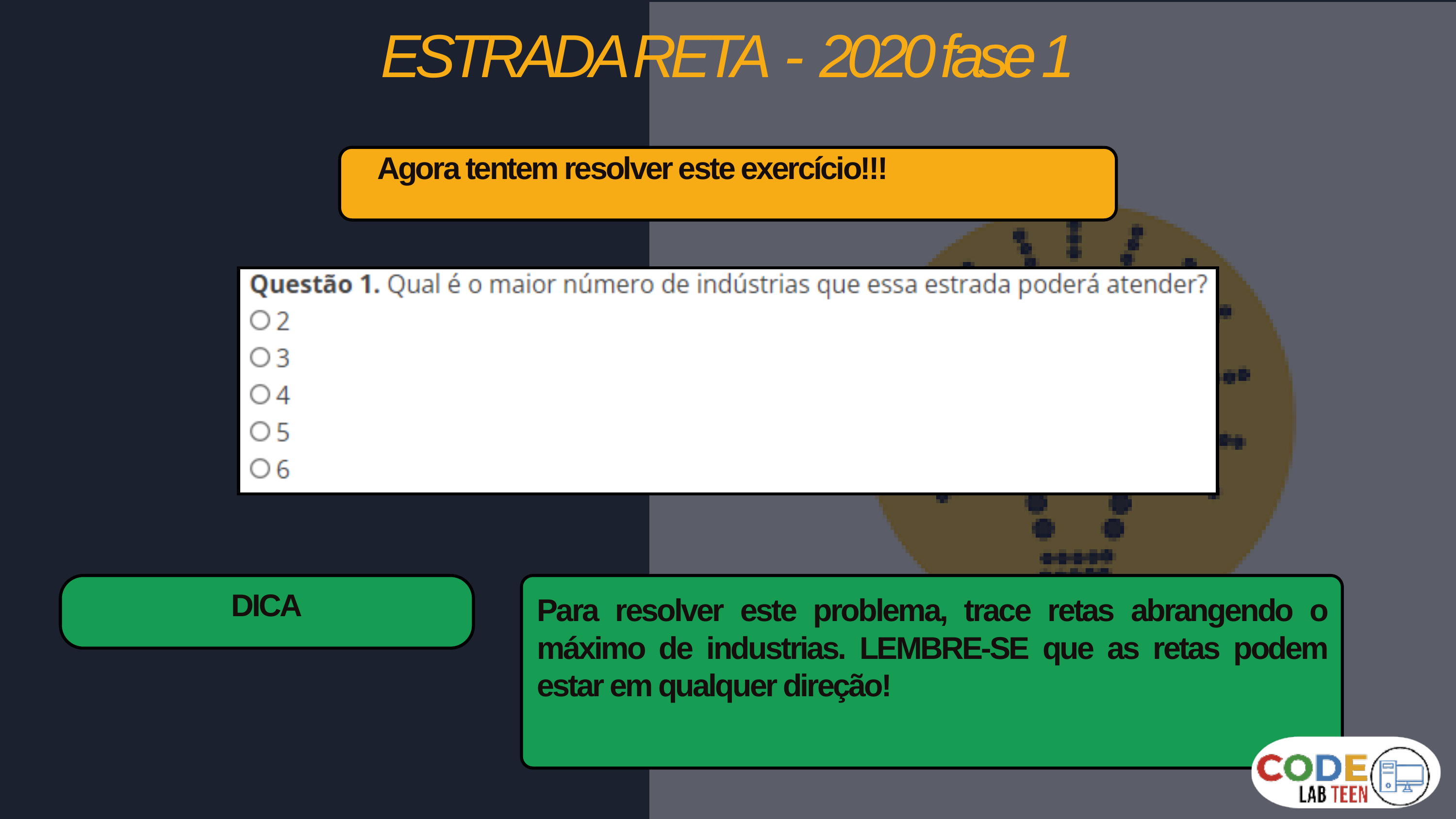

ESTRADA RETA  -  2020 fase 1

Agora tentem resolver este exercício!!!

DICA

Para resolver este problema, trace retas abrangendo o máximo de industrias. LEMBRE-SE que as retas podem estar em qualquer direção!